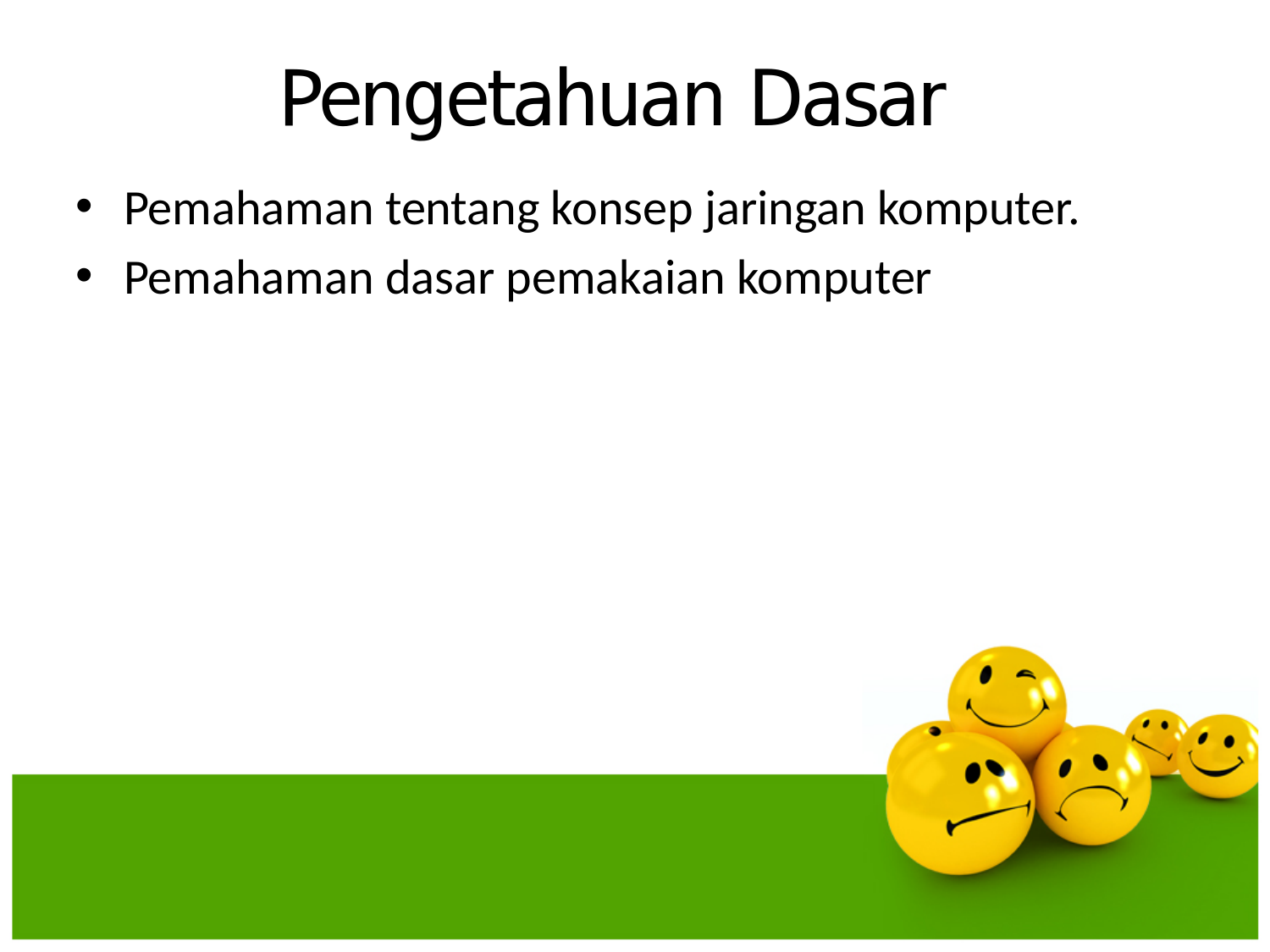

Pengetahuan Dasar
Pemahaman tentang konsep jaringan komputer.
Pemahaman dasar pemakaian komputer